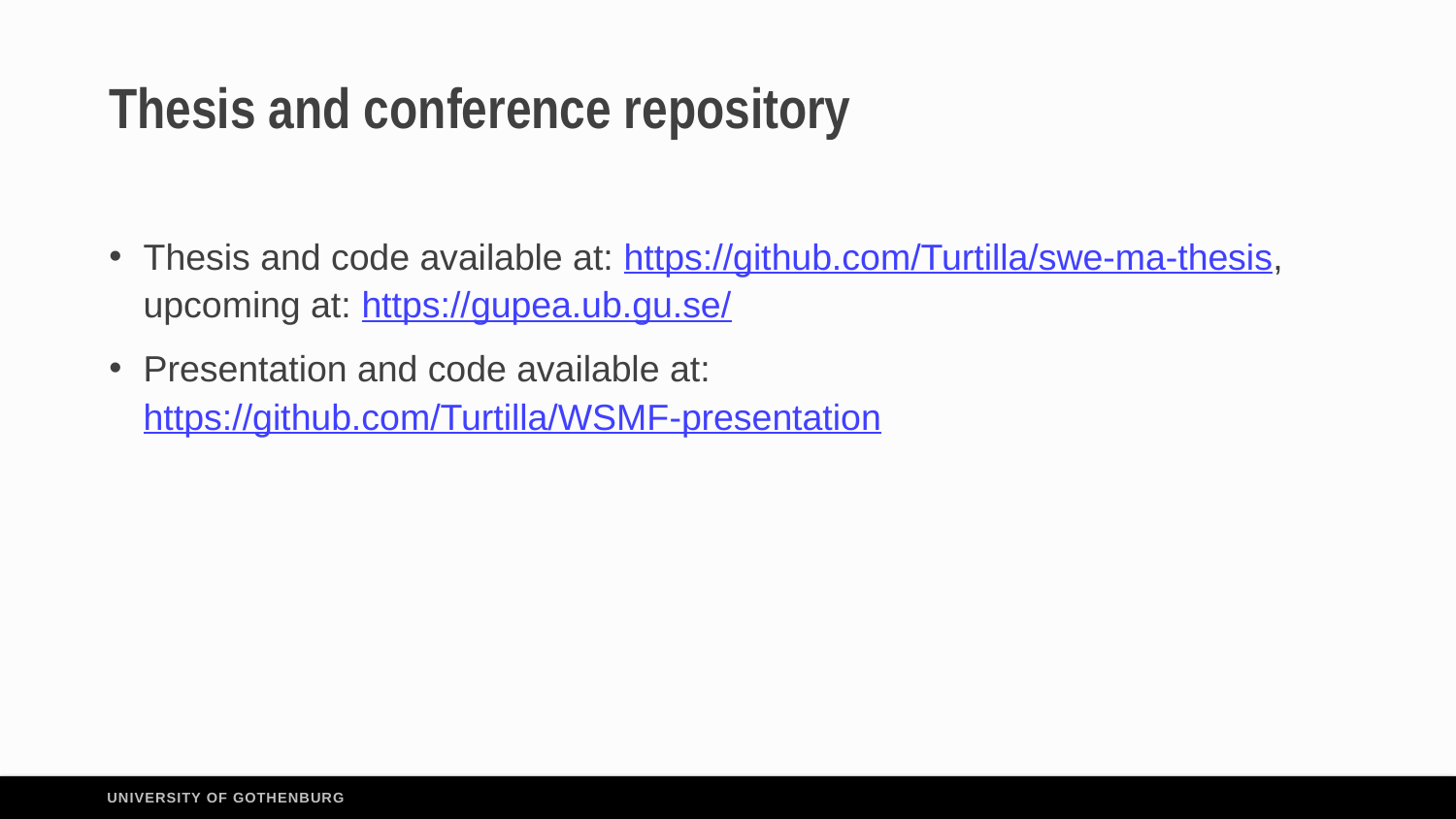

# Thesis and conference repository
Thesis and code available at: https://github.com/Turtilla/swe-ma-thesis, upcoming at: https://gupea.ub.gu.se/
Presentation and code available at: https://github.com/Turtilla/WSMF-presentation